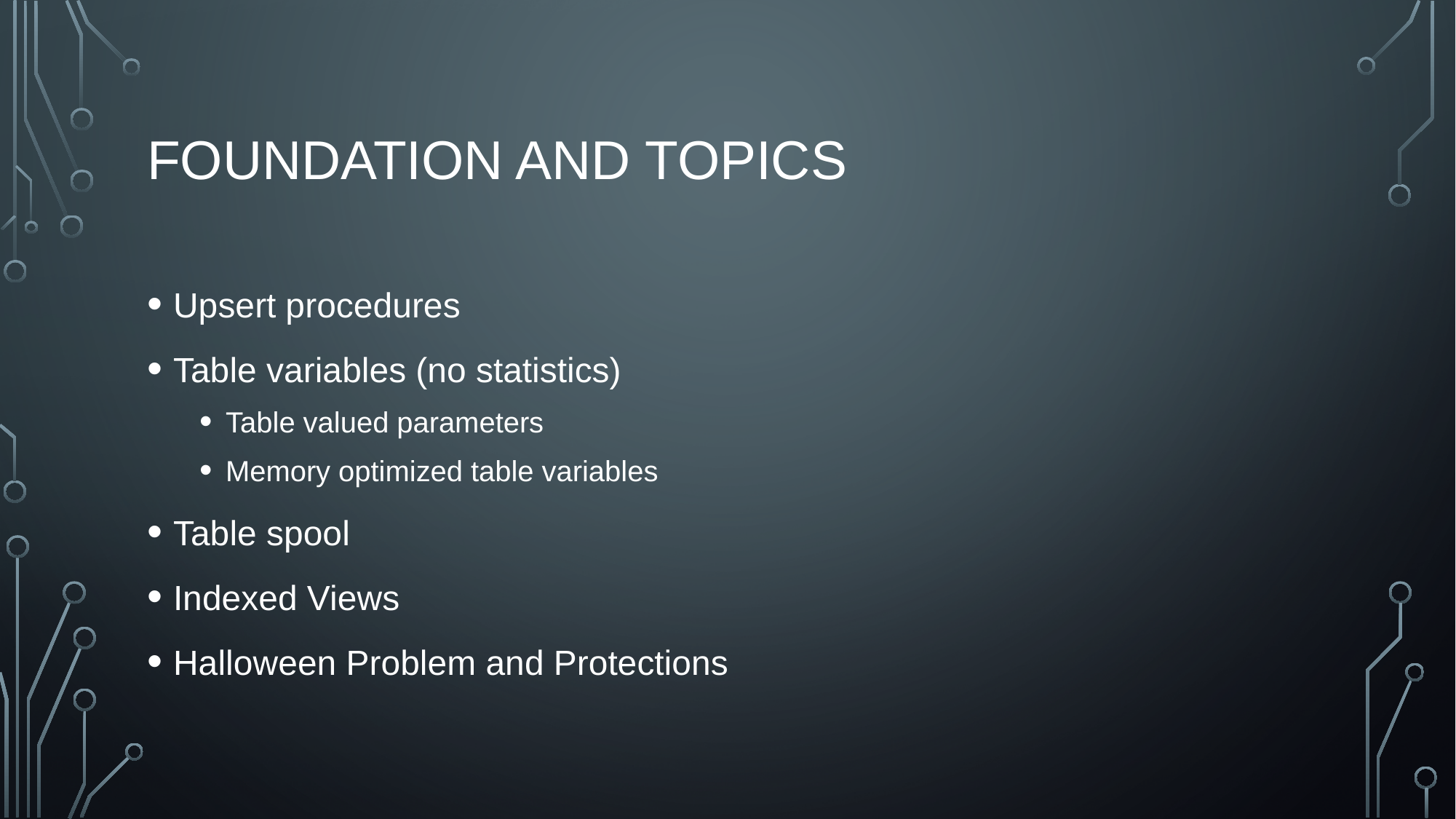

# Foundation AND Topics
Upsert procedures
Table variables (no statistics)
Table valued parameters
Memory optimized table variables
Table spool
Indexed Views
Halloween Problem and Protections